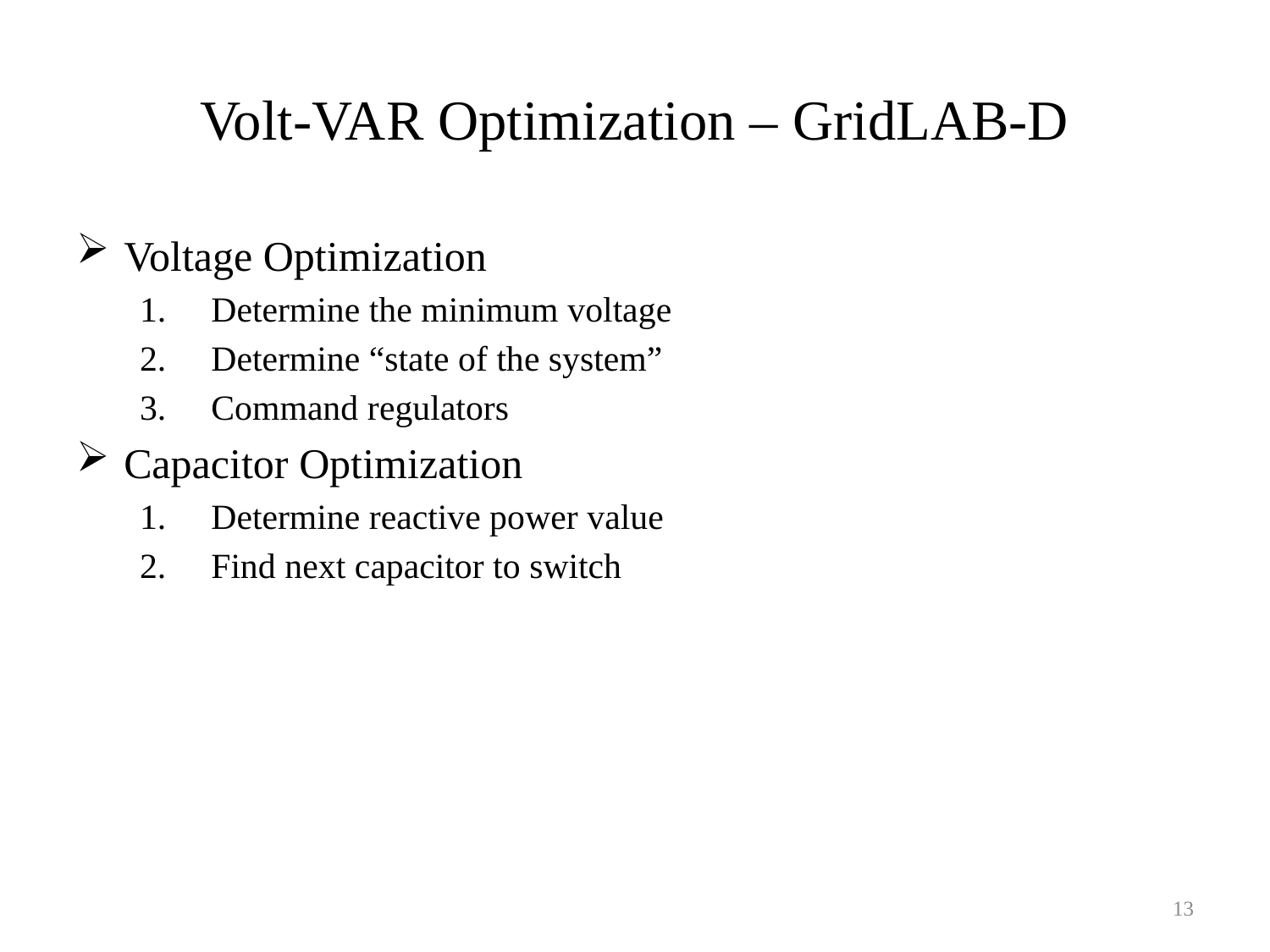

# Volt-VAR Optimization – GridLAB-D
Voltage Optimization
Determine the minimum voltage
Determine “state of the system”
Command regulators
Capacitor Optimization
Determine reactive power value
Find next capacitor to switch
13